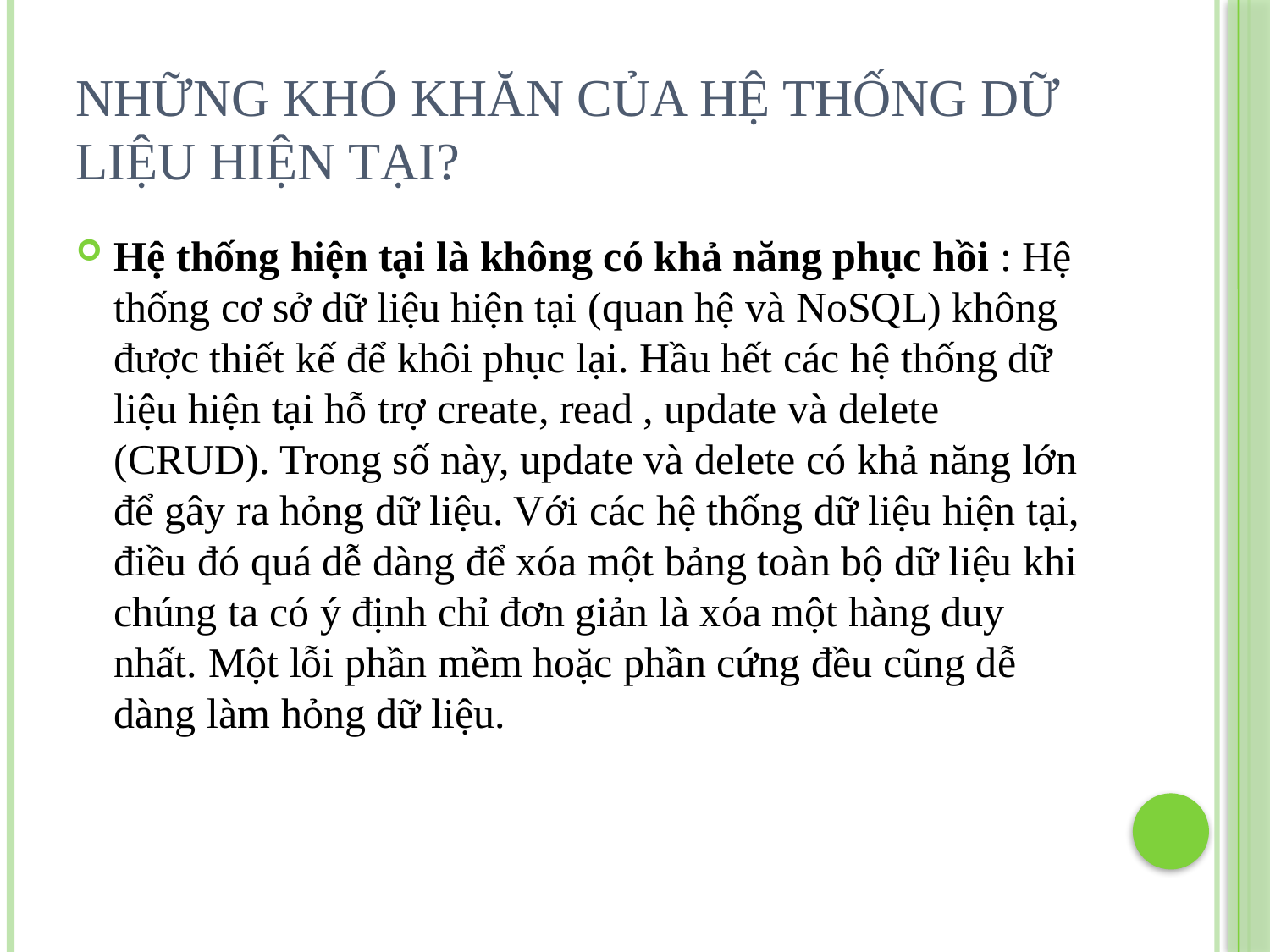

# Những khó khăn của hệ thống dữ liệu hiện tại?
Hệ thống hiện tại là không có khả năng phục hồi : Hệ thống cơ sở dữ liệu hiện tại (quan hệ và NoSQL) không được thiết kế để khôi phục lại. Hầu hết các hệ thống dữ liệu hiện tại hỗ trợ create, read , update và delete (CRUD). Trong số này, update và delete có khả năng lớn để gây ra hỏng dữ liệu. Với các hệ thống dữ liệu hiện tại, điều đó quá dễ dàng để xóa một bảng toàn bộ dữ liệu khi chúng ta có ý định chỉ đơn giản là xóa một hàng duy nhất. Một lỗi phần mềm hoặc phần cứng đều cũng dễ dàng làm hỏng dữ liệu.